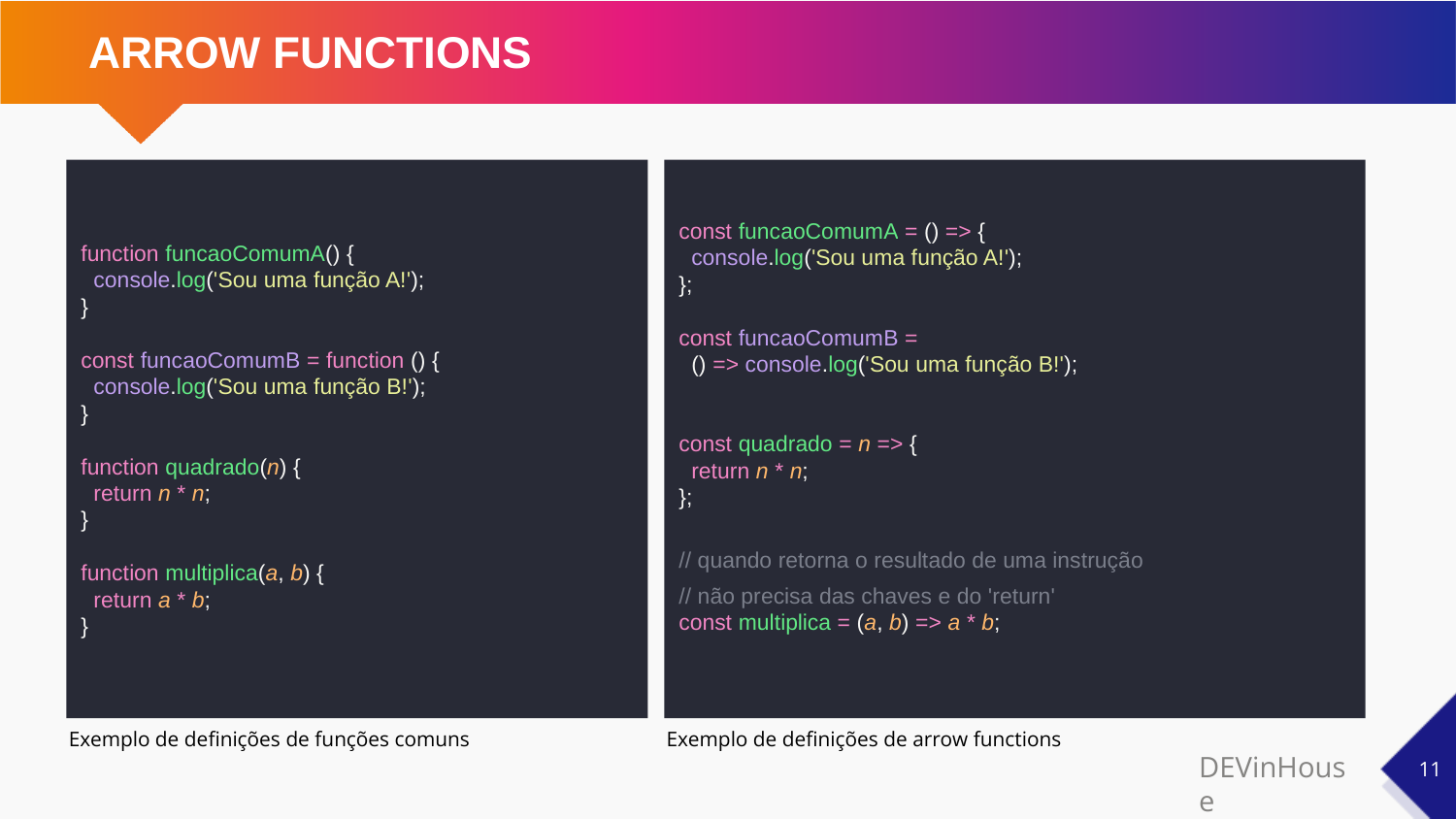

# ARROW FUNCTIONS
function funcaoComumA() {
  console.log('Sou uma função A!');
}

const funcaoComumB = function () {
  console.log('Sou uma função B!');
}

function quadrado(n) {
  return n * n;
}

function multiplica(a, b) {
  return a * b;
}
const funcaoComumA = () => {
  console.log('Sou uma função A!');
};

const funcaoComumB =
  () => console.log('Sou uma função B!');

const quadrado = n => {
  return n * n;
};

// quando retorna o resultado de uma instrução
// não precisa das chaves e do 'return'
const multiplica = (a, b) => a * b;

Exemplo de definições de funções comuns
Exemplo de definições de arrow functions
11